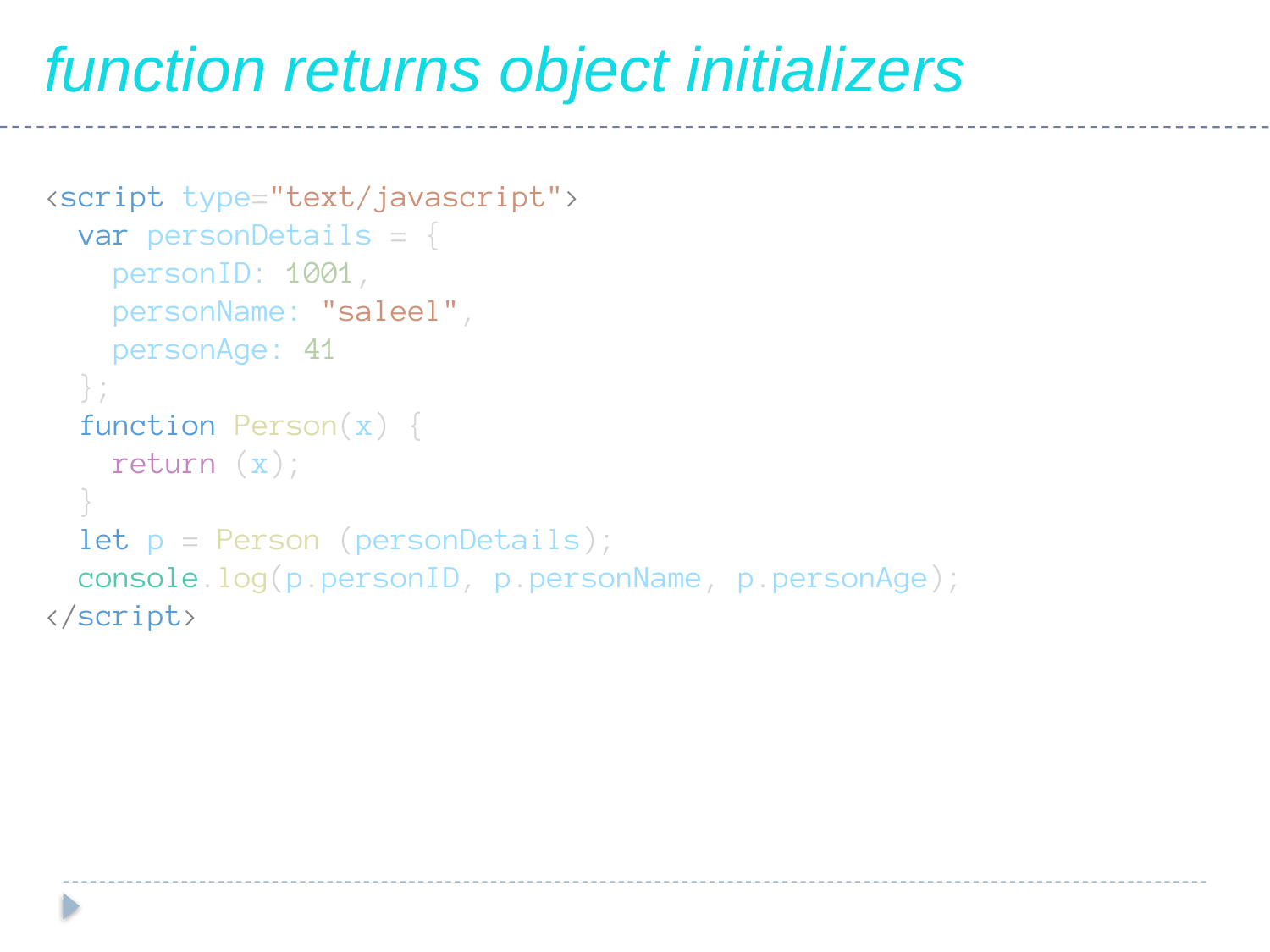

function returns object initializers
<script type="text/javascript">
  var personDetails = {
    personID: 1001,
    personName: "saleel",
    personAge: 41
  };
  function Person(x) {
    return (x);
  }
  let p = Person (personDetails);
  console.log(p.personID, p.personName, p.personAge);
</script>